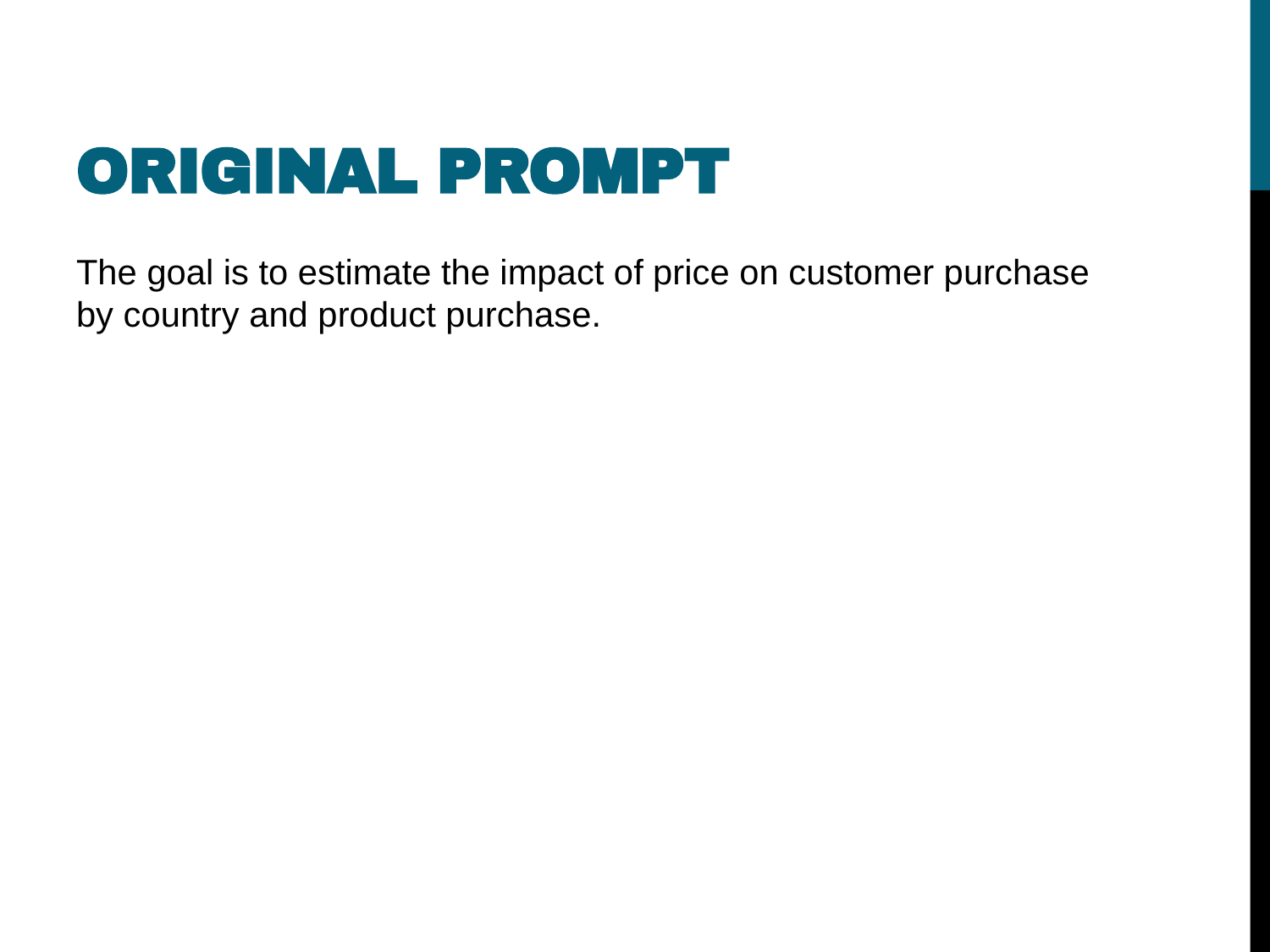

# Original prompt
The goal is to estimate the impact of price on customer purchase by country and product purchase.